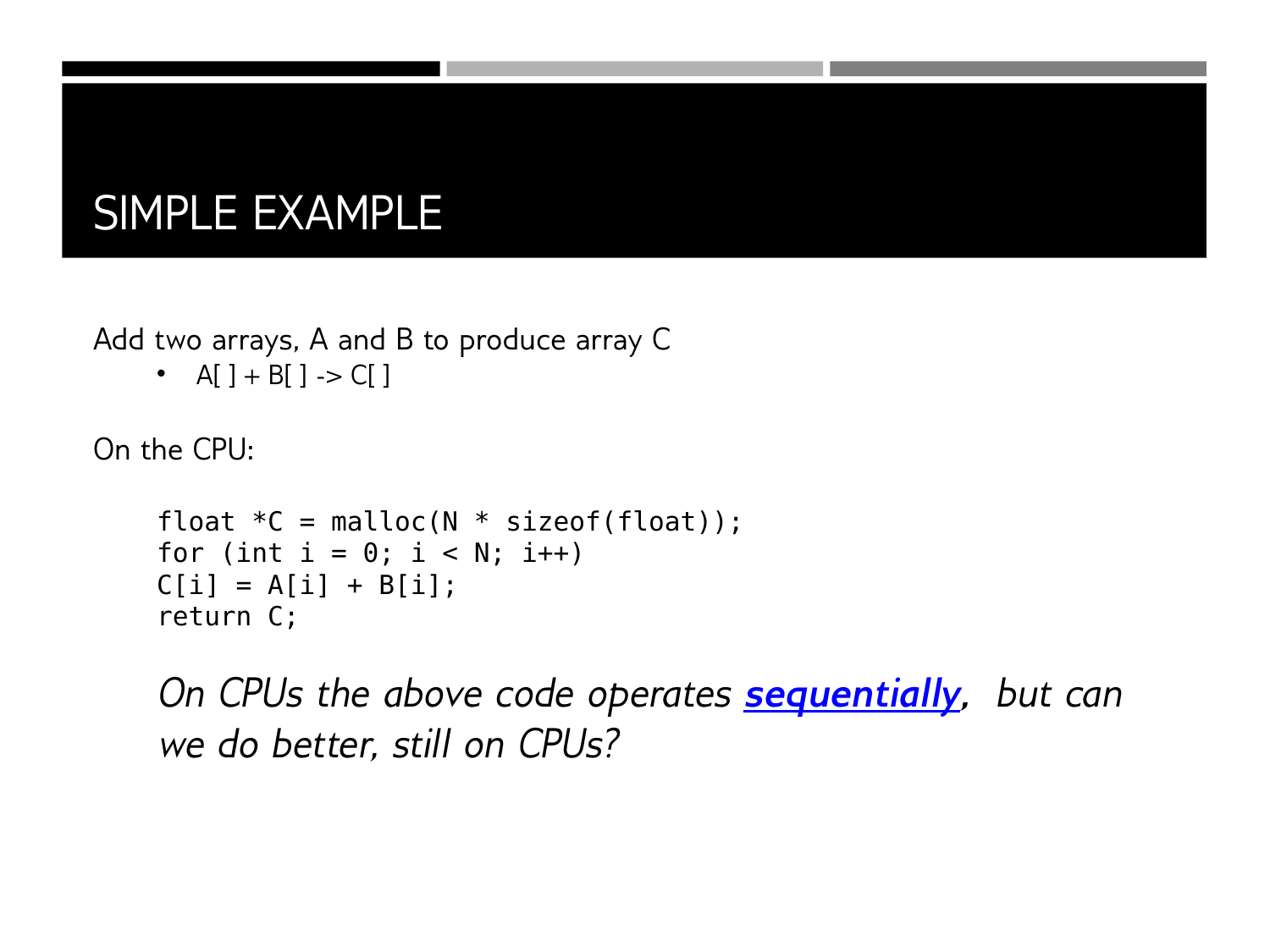

SIMPLE EXAMPLE
Add two arrays, A and B to produce array C
A[ ] + B[ ] -> C[ ]

On the CPU:

float *C = malloc(N * sizeof(float));
for (int i = 0; i < N; i++)
C[i] = A[i] + B[i];
return C;

On CPUs the above code operates sequentially,  but can we do better, still on CPUs?